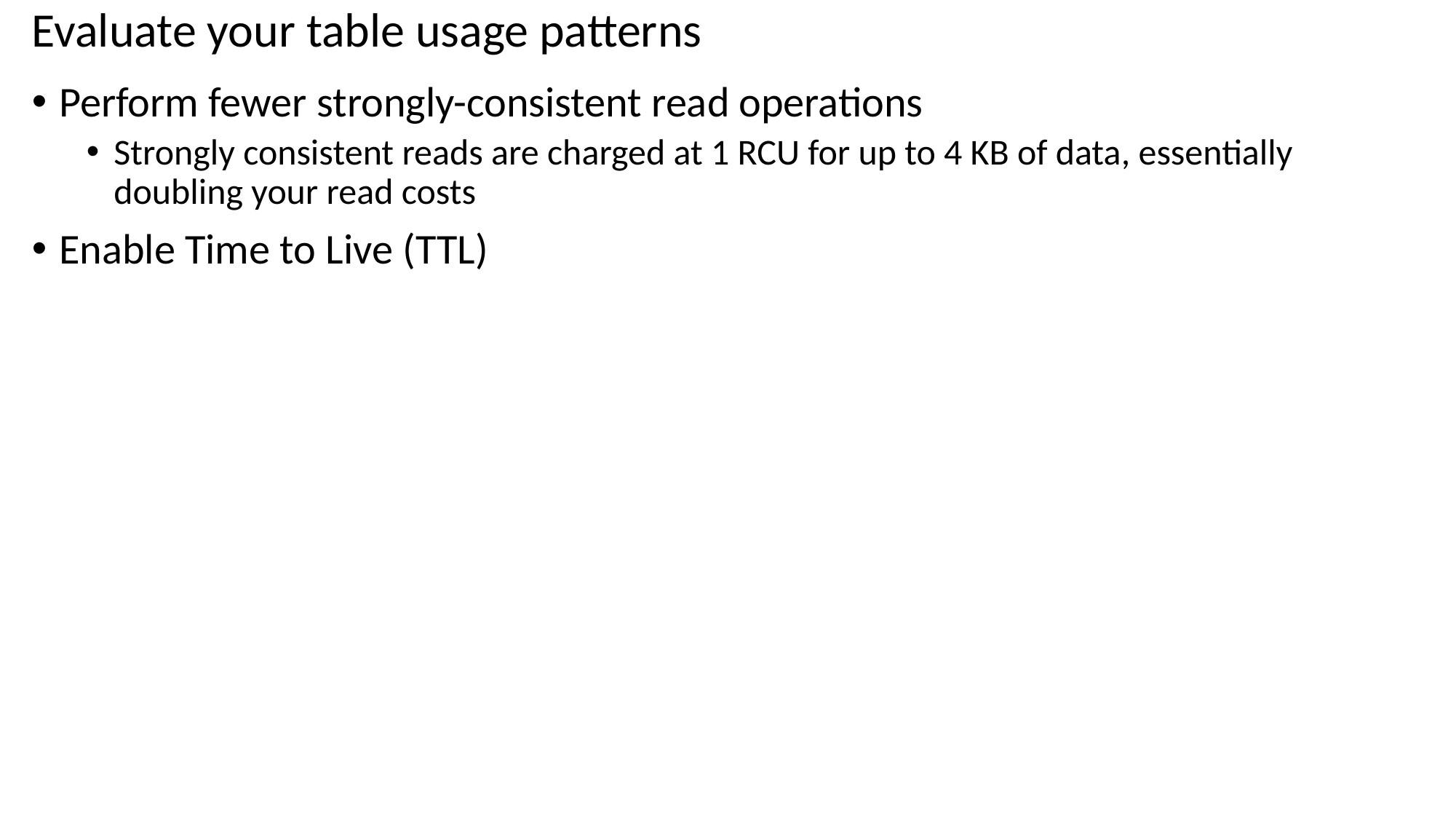

# Evaluate your table usage patterns
Perform fewer strongly-consistent read operations
Strongly consistent reads are charged at 1 RCU for up to 4 KB of data, essentially doubling your read costs
Enable Time to Live (TTL)